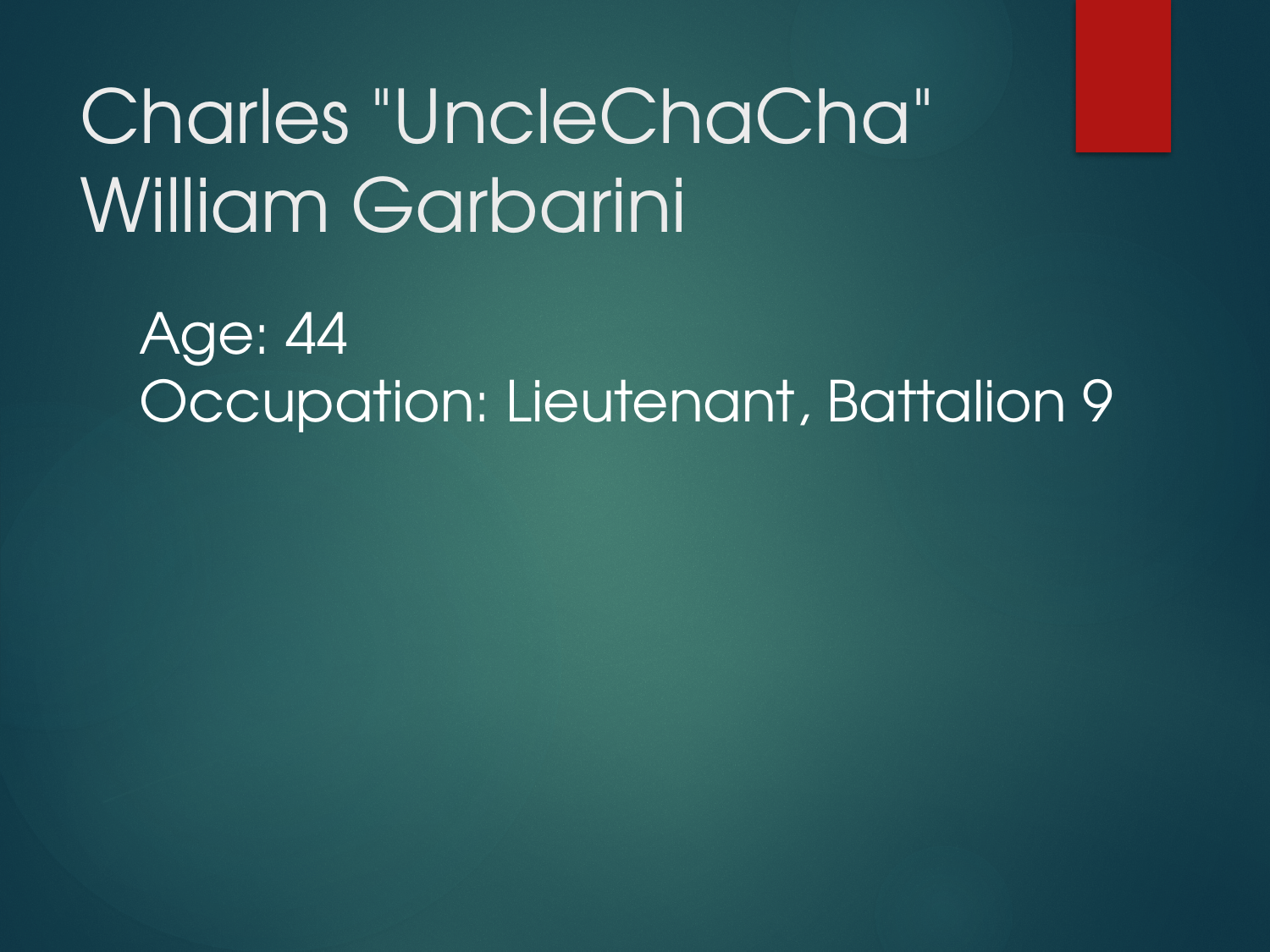

# Charles "UncleChaCha" William Garbarini

Age: 44
Occupation: Lieutenant, Battalion 9